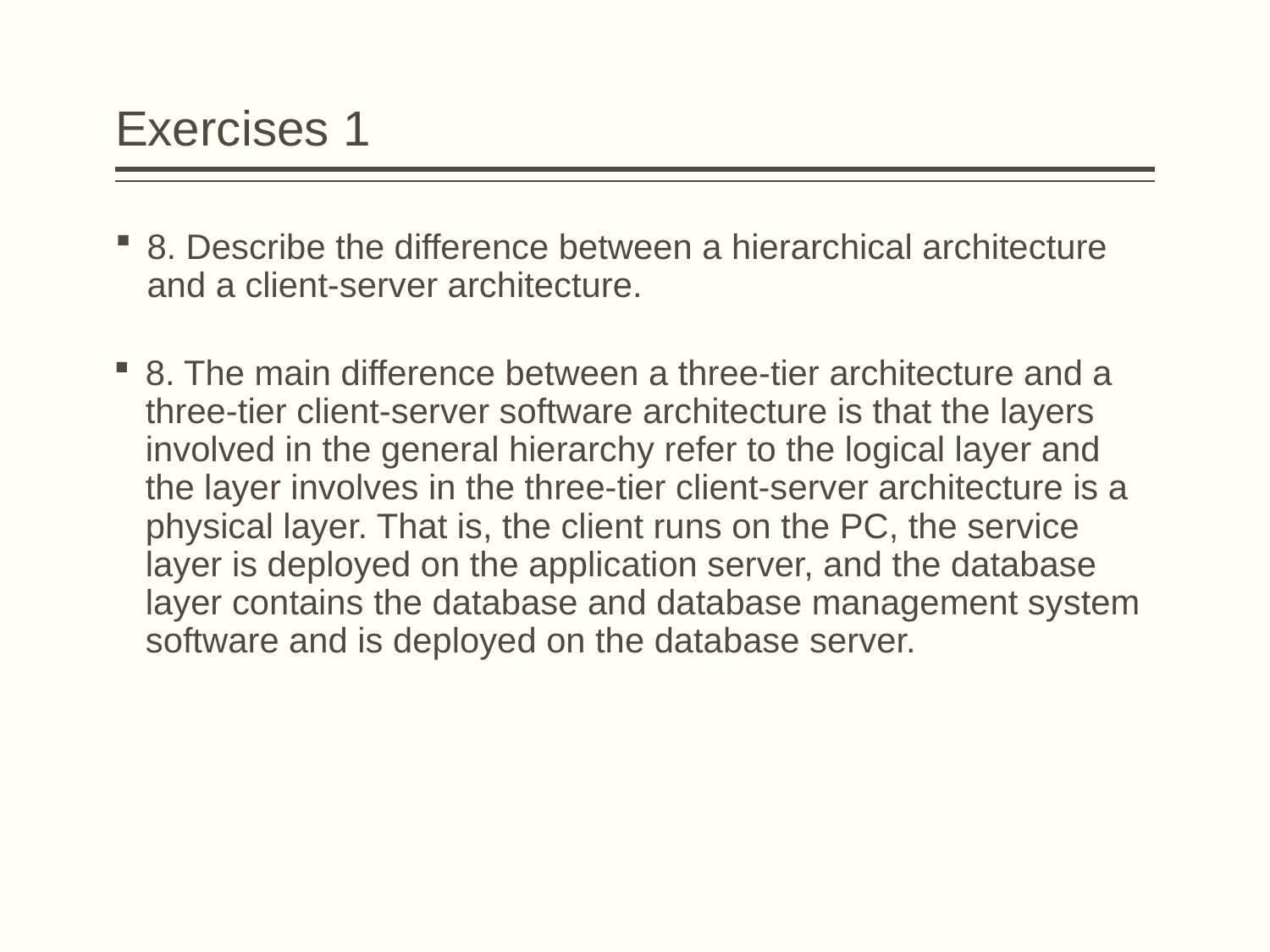

# Exercises 1
8. Describe the difference between a hierarchical architecture and a client-server architecture.
8. The main difference between a three-tier architecture and a three-tier client-server software architecture is that the layers involved in the general hierarchy refer to the logical layer and the layer involves in the three-tier client-server architecture is a physical layer. That is, the client runs on the PC, the service layer is deployed on the application server, and the database layer contains the database and database management system software and is deployed on the database server.